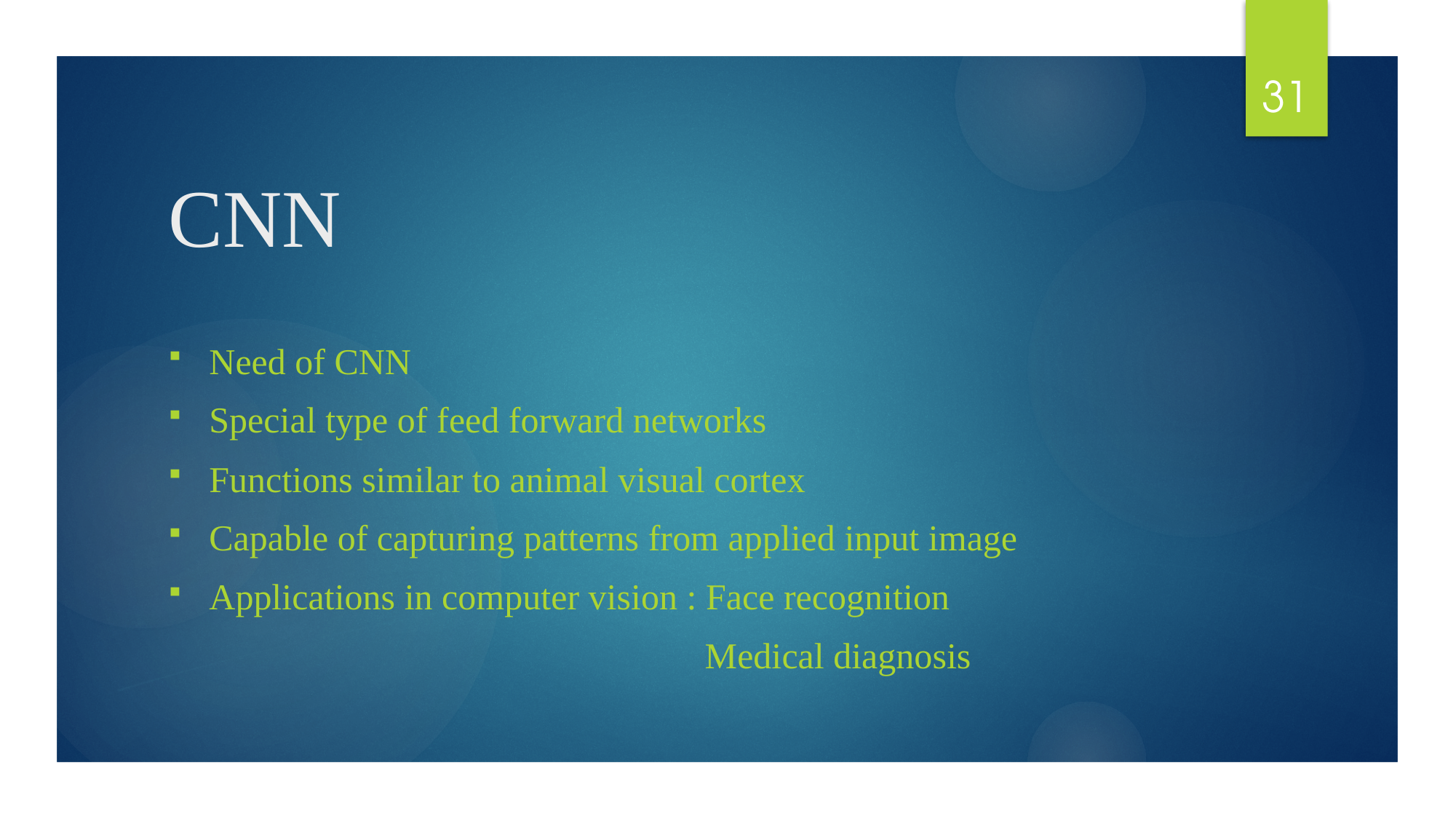

31
# CNN
Need of CNN
Special type of feed forward networks
Functions similar to animal visual cortex
Capable of capturing patterns from applied input image
Applications in computer vision : Face recognition
                                                           Medical diagnosis